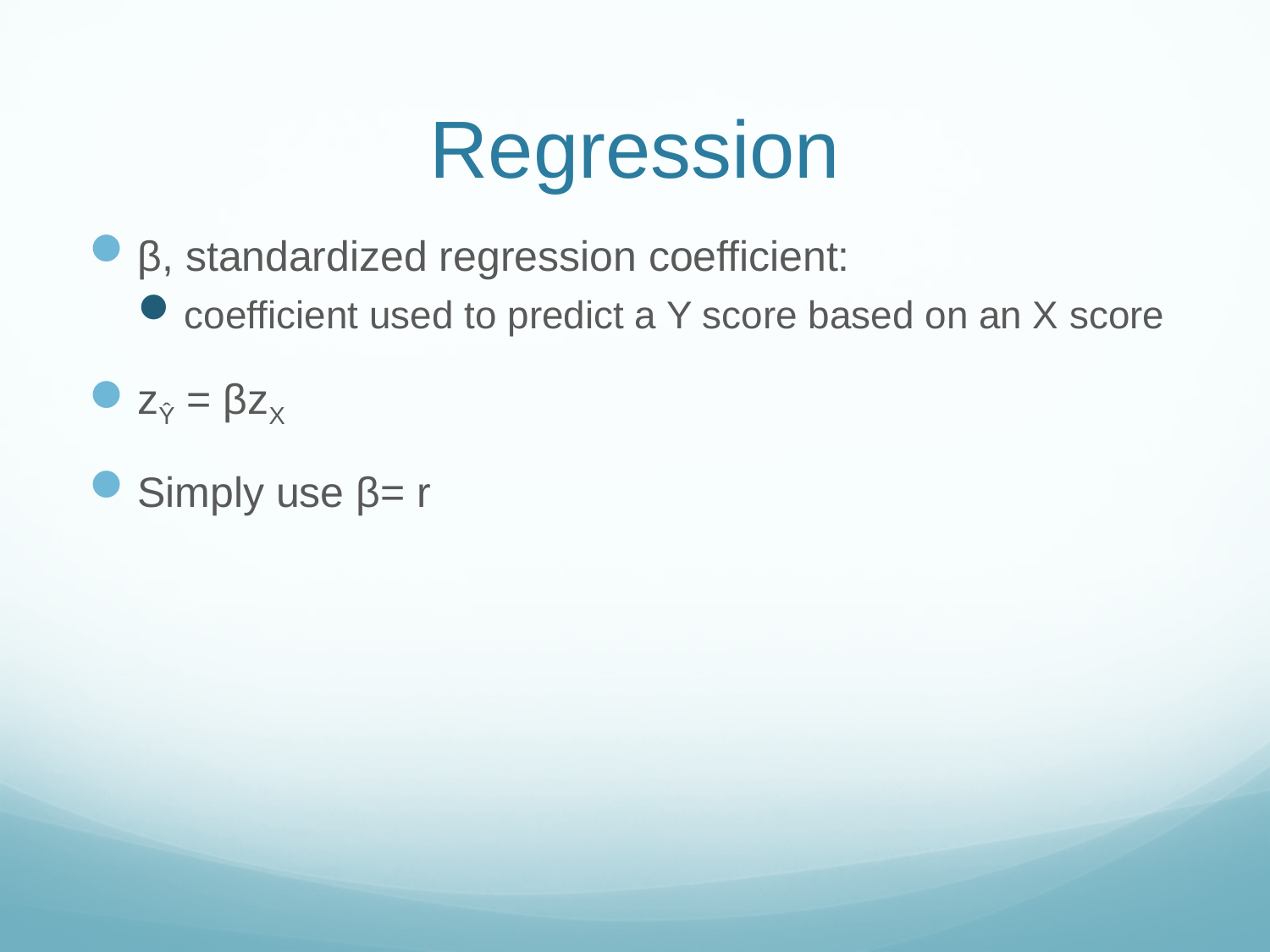

# Regression
β, standardized regression coefficient:
coefficient used to predict a Y score based on an X score
zŶ = βzX
Simply use β= r